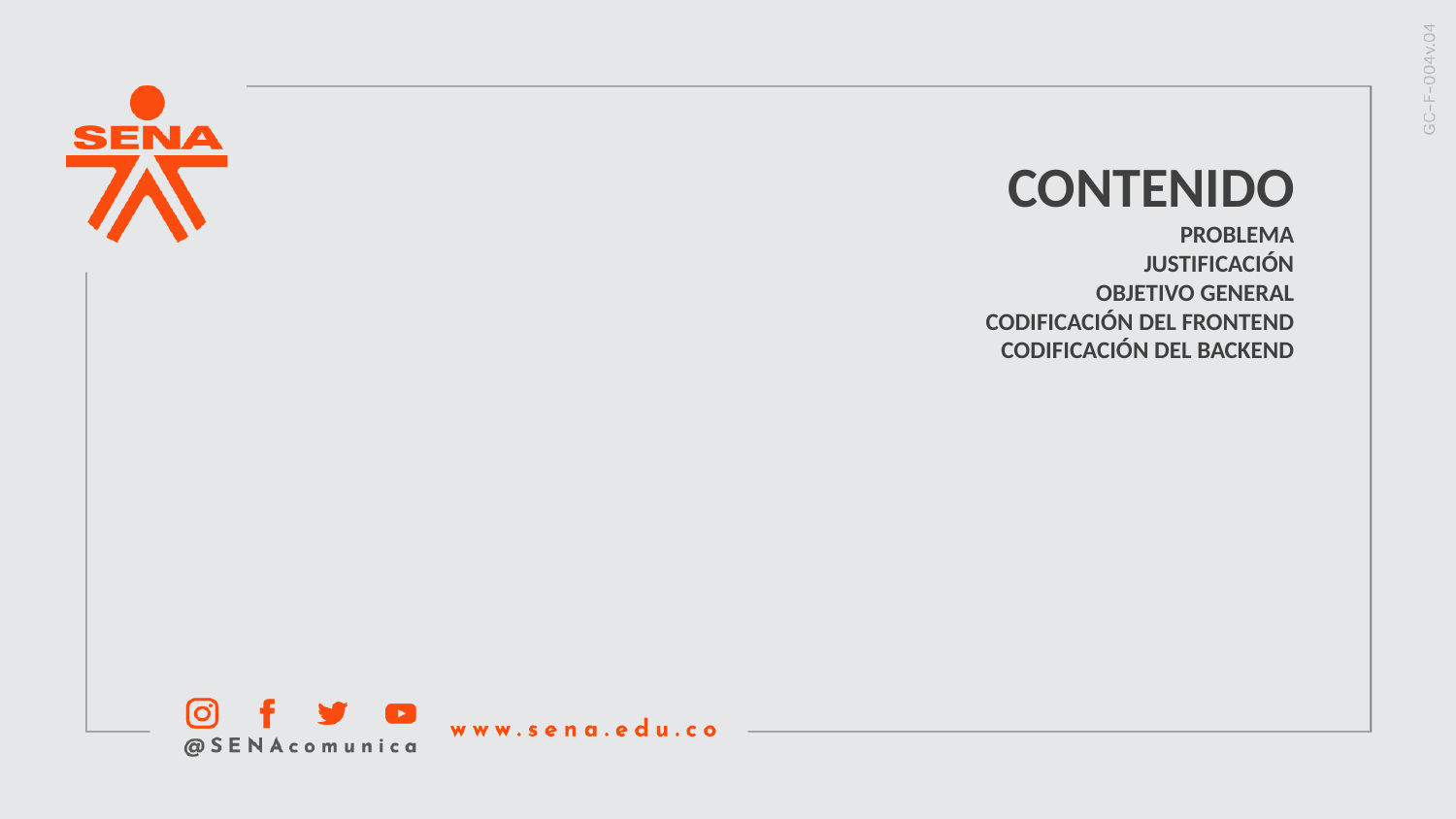

CONTENIDO
PROBLEMA
JUSTIFICACIÓN
OBJETIVO GENERAL
CODIFICACIÓN DEL FRONTEND
CODIFICACIÓN DEL BACKEND